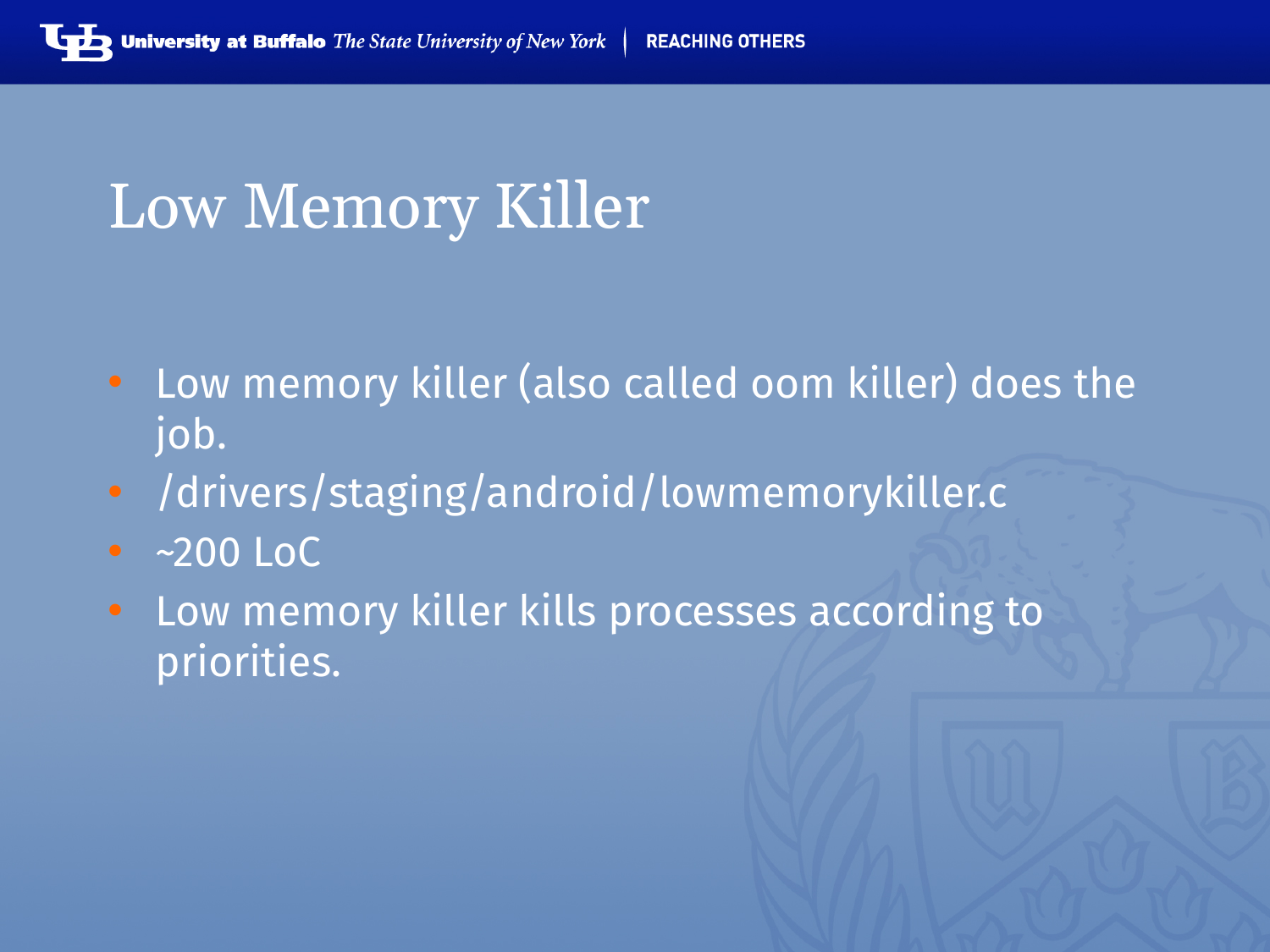

# Low Memory Killer
Low memory killer (also called oom killer) does the job.
/drivers/staging/android/lowmemorykiller.c
~200 LoC
Low memory killer kills processes according to priorities.